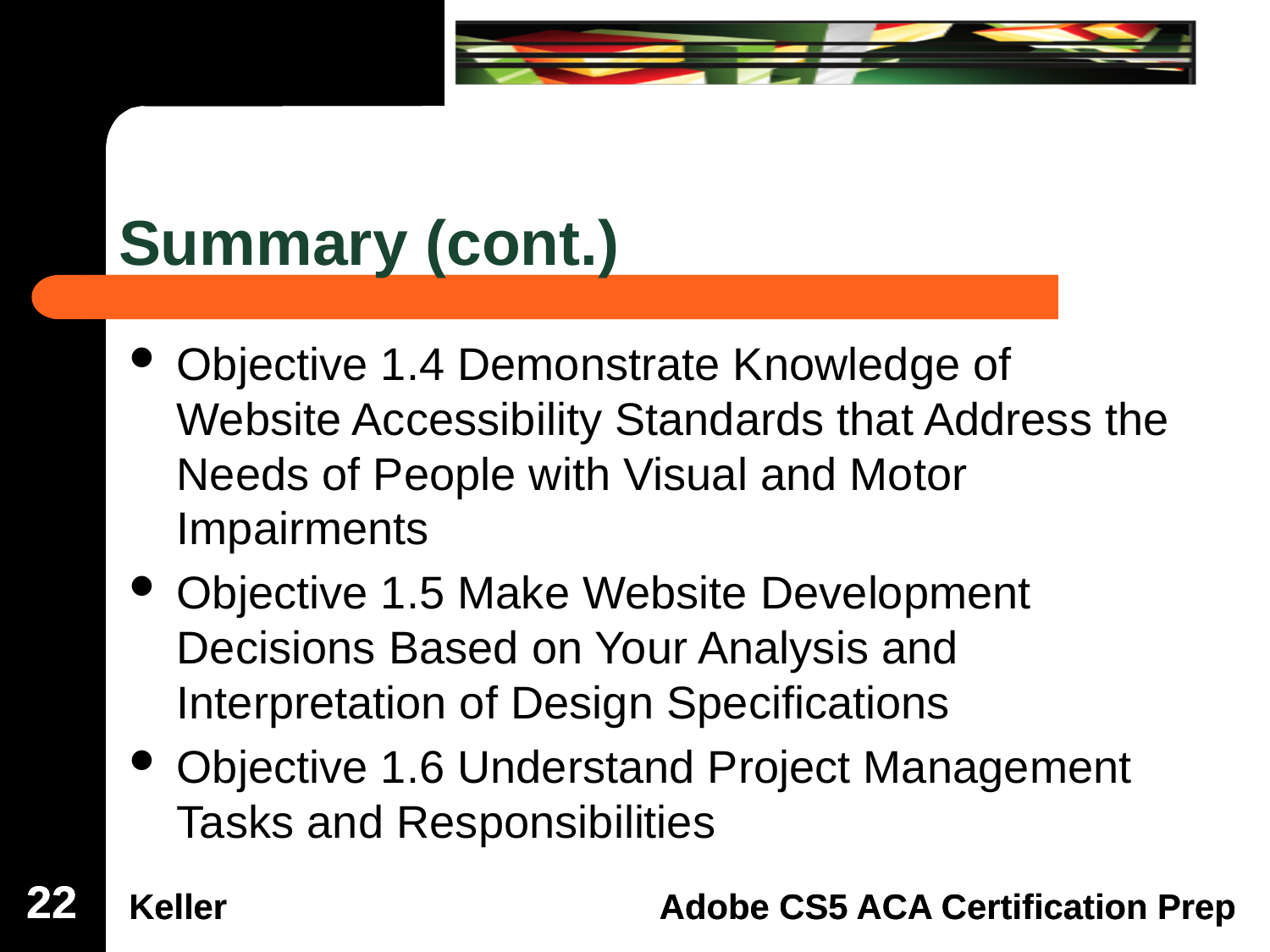

# Summary (cont.)
Objective 1.4 Demonstrate Knowledge of Website Accessibility Standards that Address the Needs of People with Visual and Motor Impairments
Objective 1.5 Make Website Development
Decisions Based on Your Analysis and
Interpretation of Design Specifications
Objective 1.6 Understand Project Management Tasks and Responsibilities

22
22
22